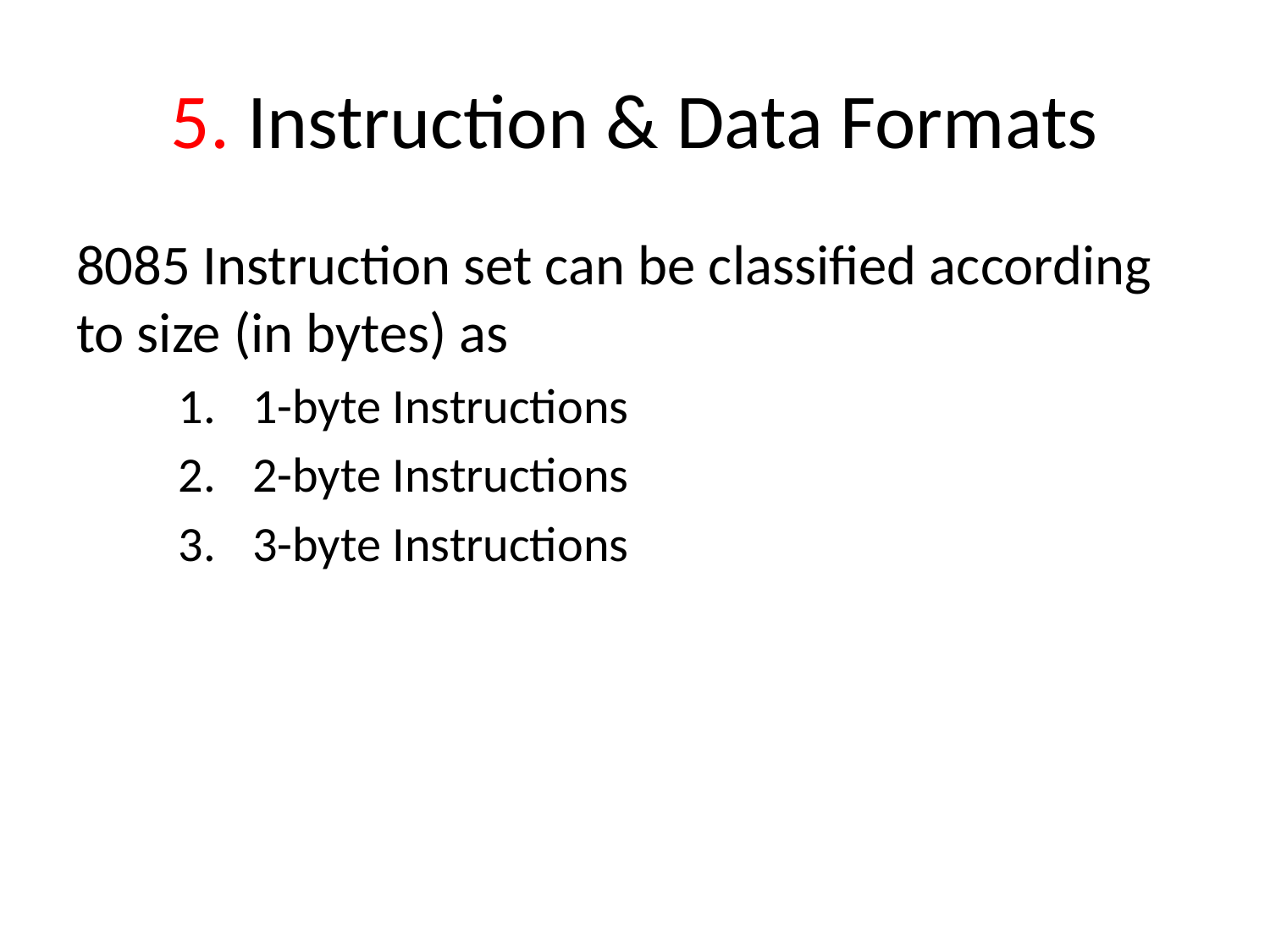

# 5. Instruction & Data Formats
8085 Instruction set can be classified according to size (in bytes) as
1-byte Instructions
2-byte Instructions
3-byte Instructions